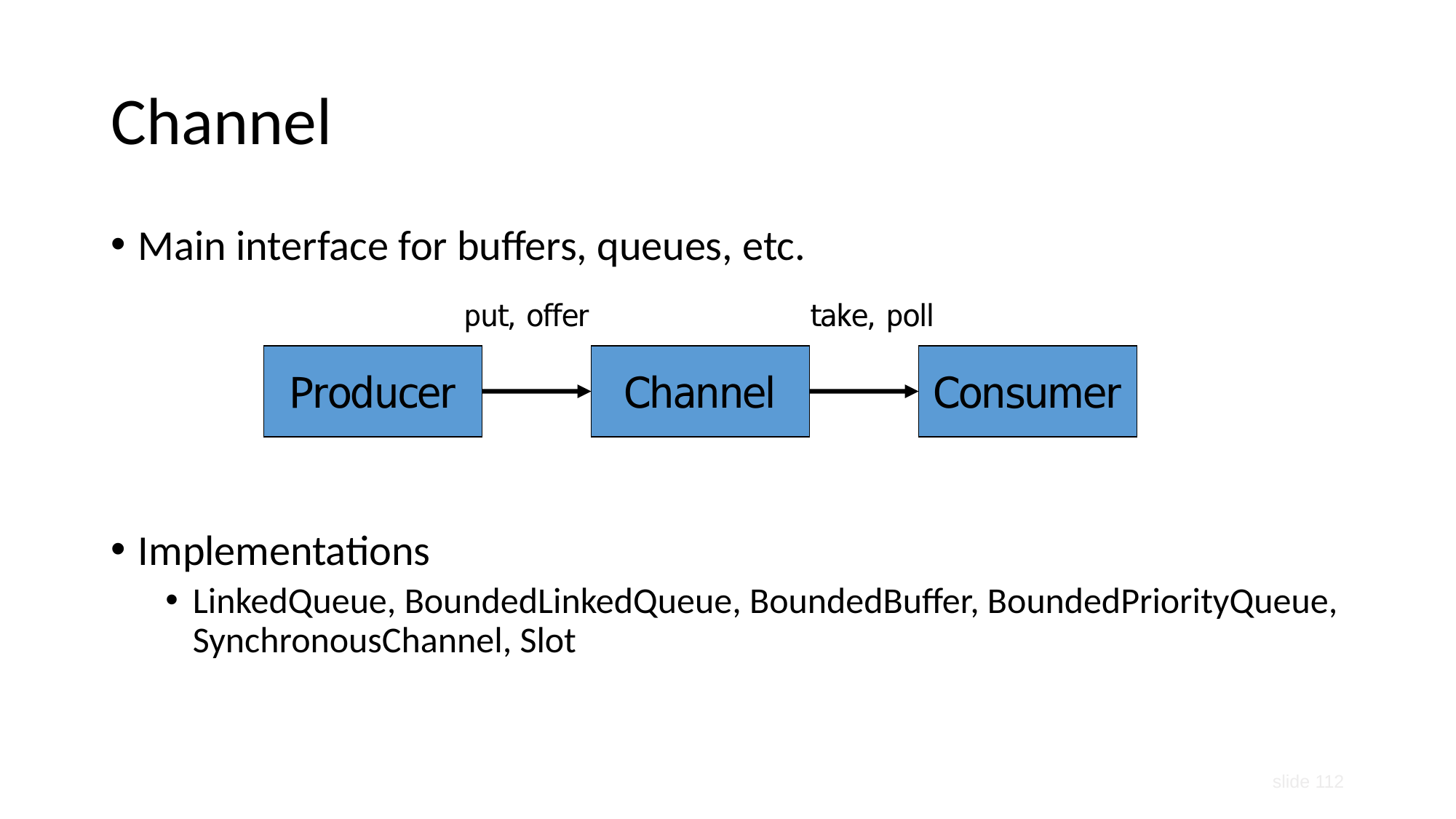

Channel
Main interface for buffers, queues, etc.

Implementations
LinkedQueue, BoundedLinkedQueue, BoundedBuffer, BoundedPriorityQueue, SynchronousChannel, Slot

put, offer
take, poll
Producer
Channel
Consumer

slide 112